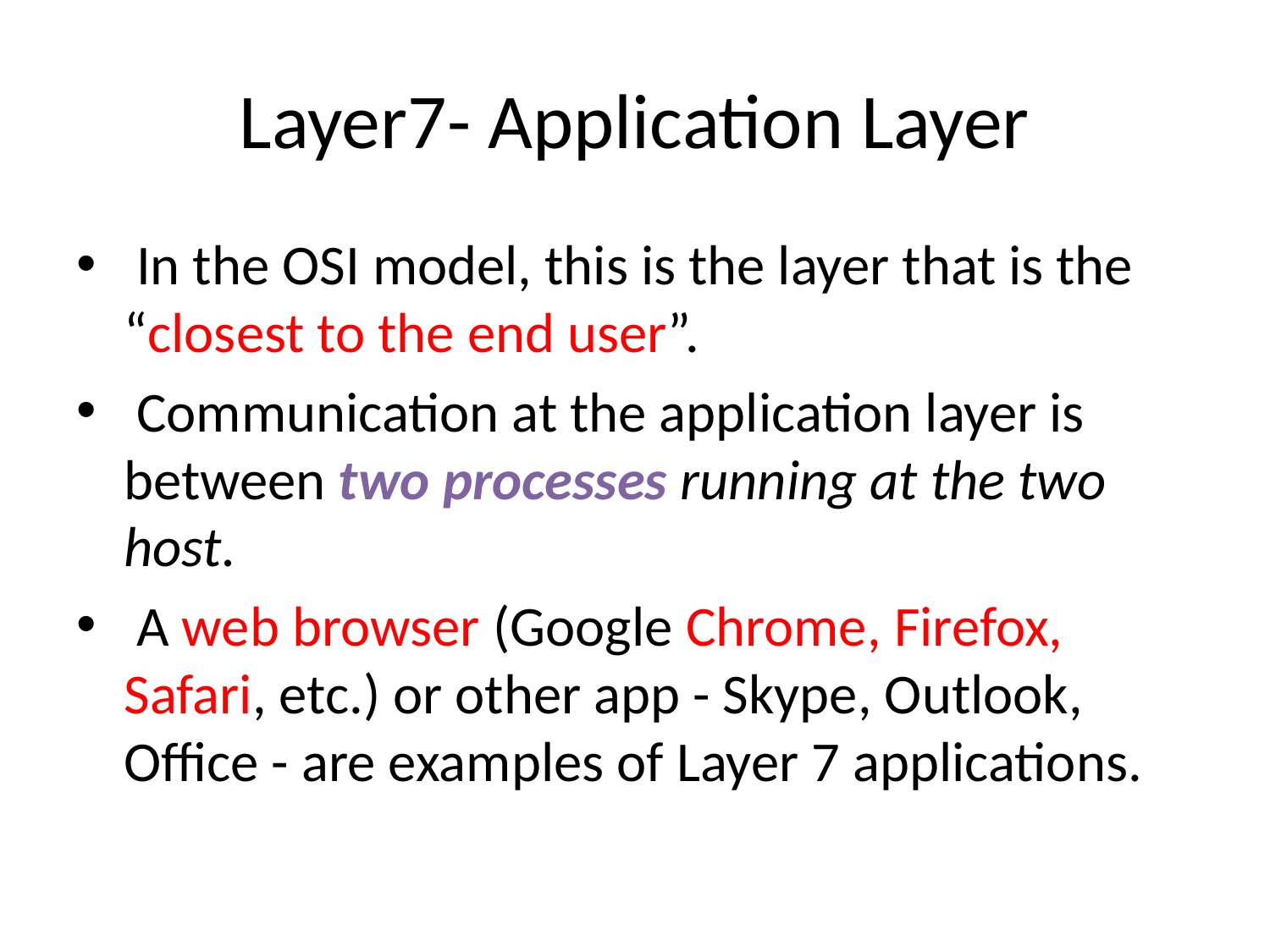

# Layer7- Application Layer
 In the OSI model, this is the layer that is the “closest to the end user”.
 Communication at the application layer is between two processes running at the two host.
 A web browser (Google Chrome, Firefox, Safari, etc.) or other app - Skype, Outlook, Office - are examples of Layer 7 applications.